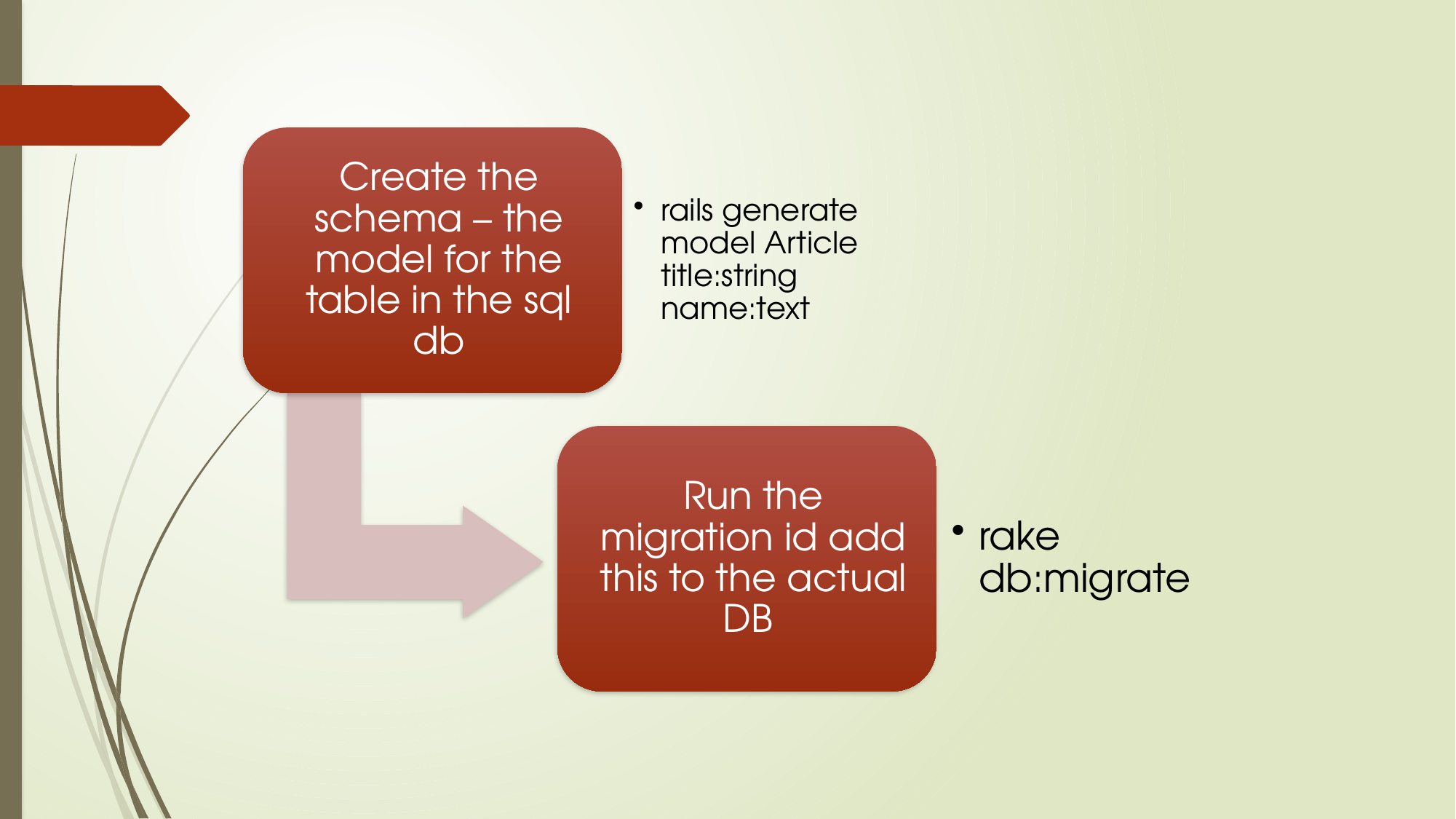

Create the schema – the model for the table in the sql db
rails generate model Article title:string name:text
Run the migration id add this to the actual DB
rake db:migrate